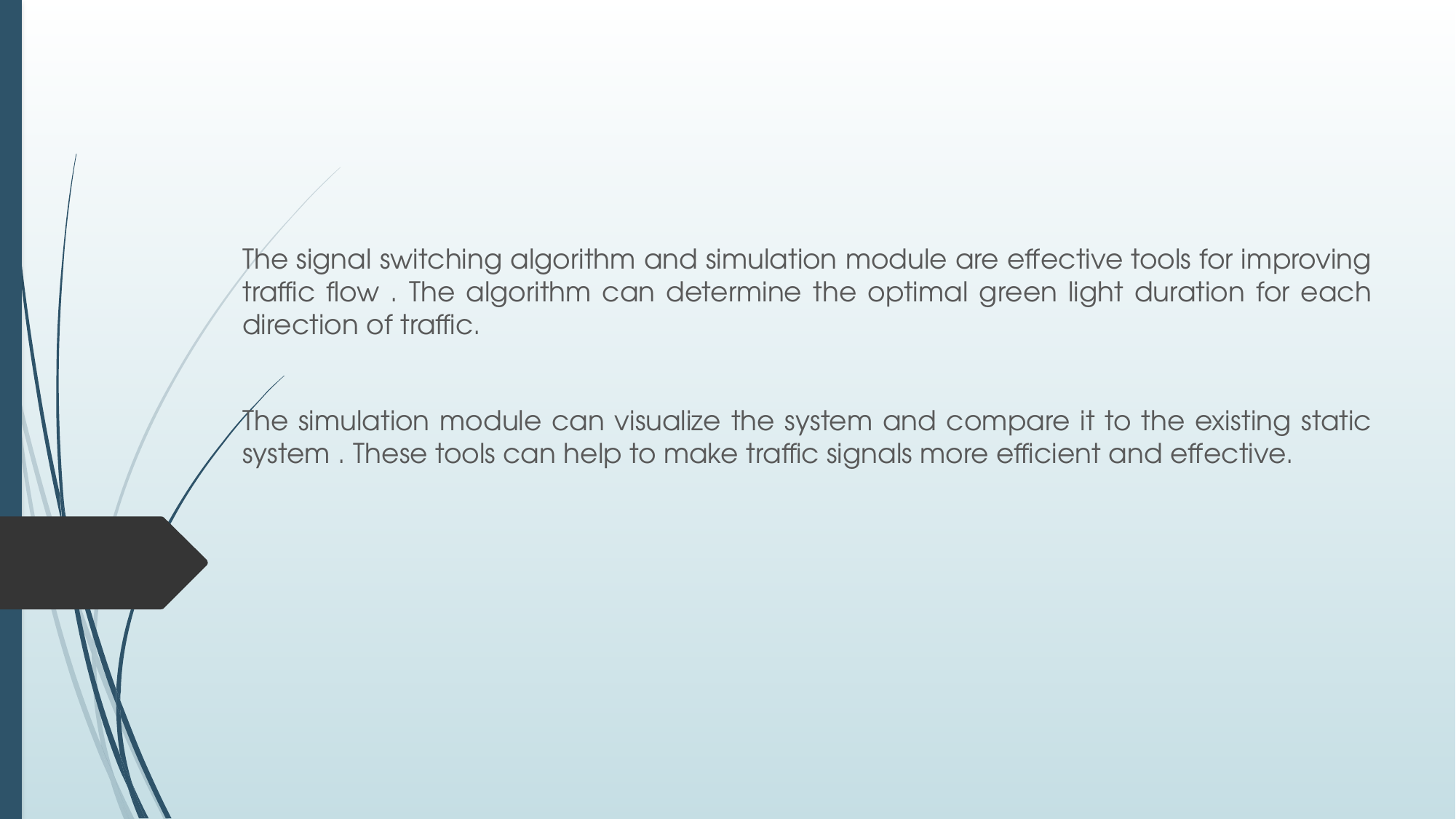

The signal switching algorithm and simulation module are effective tools for improving traffic flow . The algorithm can determine the optimal green light duration for each direction of traffic.

The simulation module can visualize the system and compare it to the existing static system . These tools can help to make traffic signals more efficient and effective.